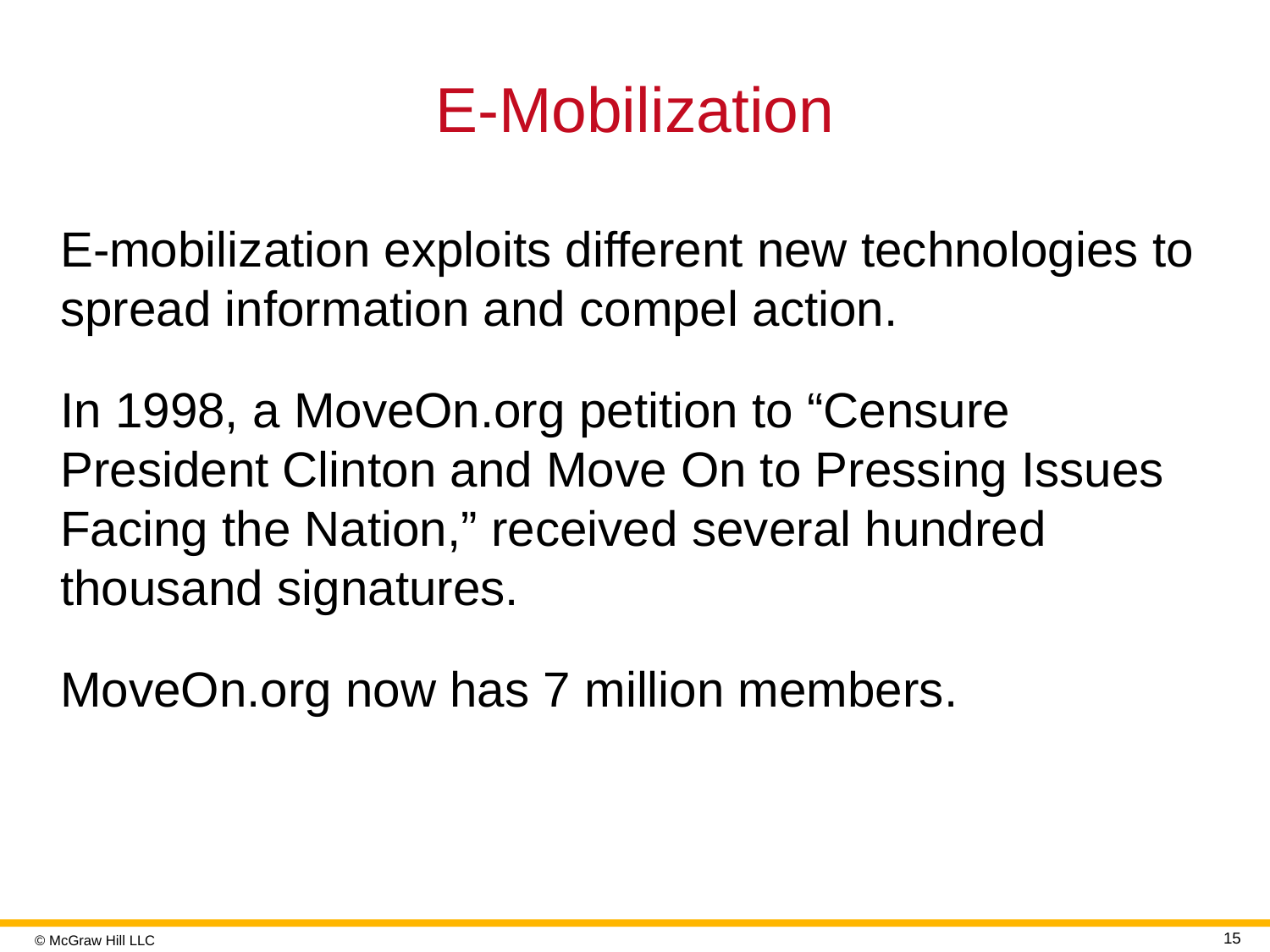

# E-Mobilization
E-mobilization exploits different new technologies to spread information and compel action.
In 1998, a MoveOn.org petition to “Censure President Clinton and Move On to Pressing Issues Facing the Nation,” received several hundred thousand signatures.
MoveOn.org now has 7 million members.
15